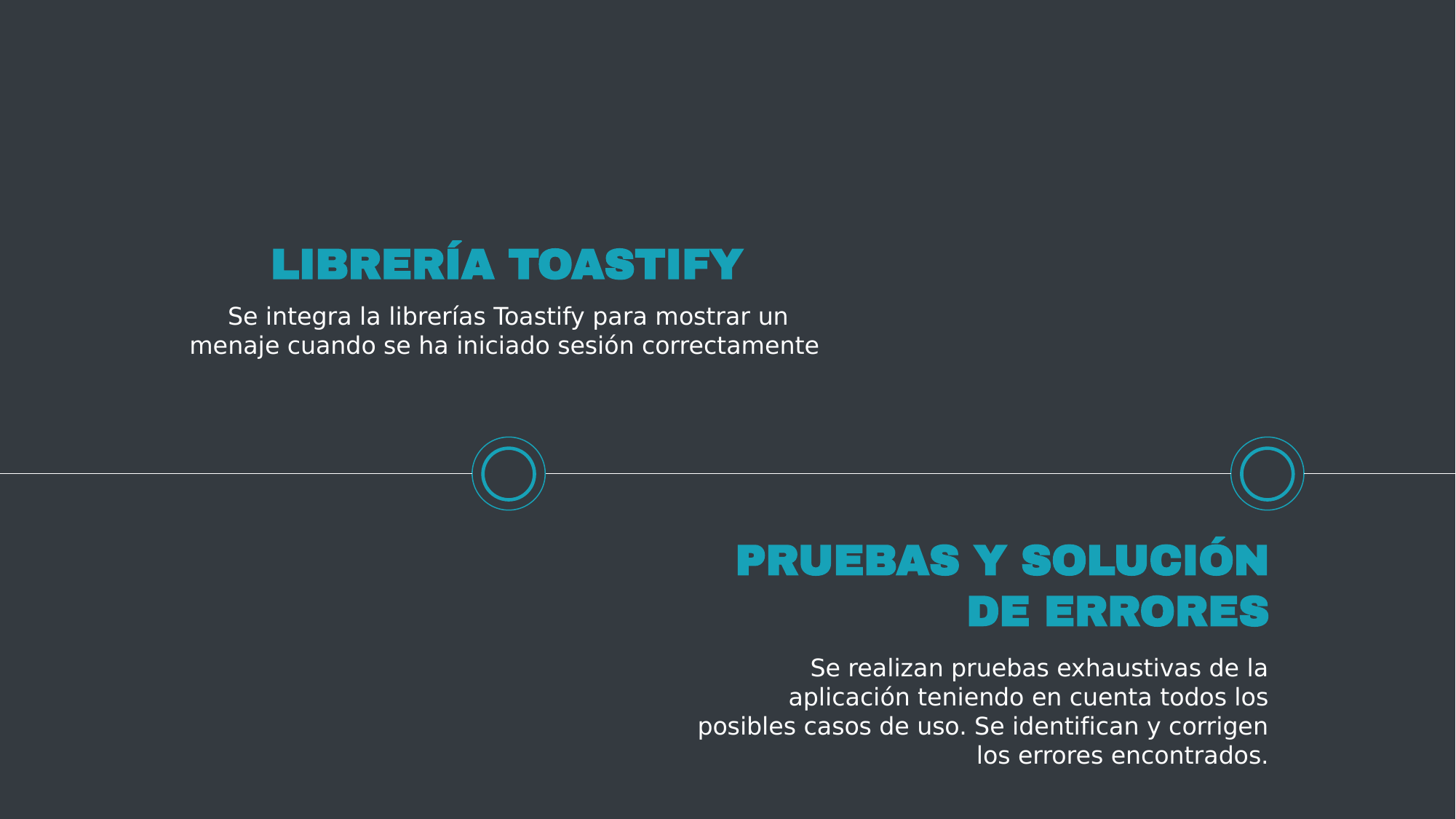

LIBRERÍA TOASTIFY
Se integra la librerías Toastify para mostrar un menaje cuando se ha iniciado sesión correctamente

PRUEBAS Y SOLUCIÓN DE ERRORES
Se realizan pruebas exhaustivas de la aplicación teniendo en cuenta todos los posibles casos de uso. Se identifican y corrigen los errores encontrados.